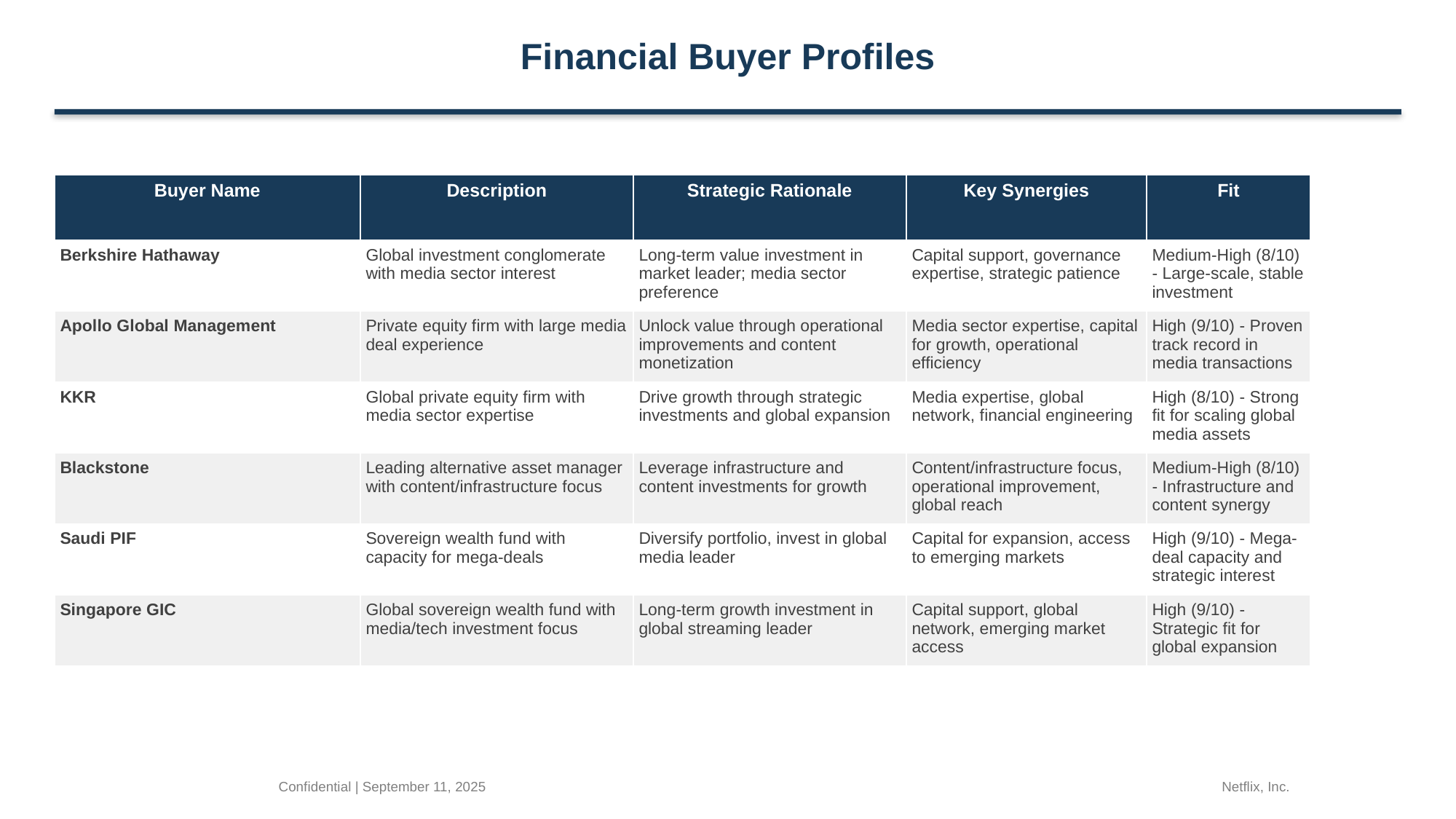

Financial Buyer Profiles

| Buyer Name | Description | Strategic Rationale | Key Synergies | Fit |
| --- | --- | --- | --- | --- |
| Berkshire Hathaway | Global investment conglomerate with media sector interest | Long-term value investment in market leader; media sector preference | Capital support, governance expertise, strategic patience | Medium-High (8/10) - Large-scale, stable investment |
| Apollo Global Management | Private equity firm with large media deal experience | Unlock value through operational improvements and content monetization | Media sector expertise, capital for growth, operational efficiency | High (9/10) - Proven track record in media transactions |
| KKR | Global private equity firm with media sector expertise | Drive growth through strategic investments and global expansion | Media expertise, global network, financial engineering | High (8/10) - Strong fit for scaling global media assets |
| Blackstone | Leading alternative asset manager with content/infrastructure focus | Leverage infrastructure and content investments for growth | Content/infrastructure focus, operational improvement, global reach | Medium-High (8/10) - Infrastructure and content synergy |
| Saudi PIF | Sovereign wealth fund with capacity for mega-deals | Diversify portfolio, invest in global media leader | Capital for expansion, access to emerging markets | High (9/10) - Mega-deal capacity and strategic interest |
| Singapore GIC | Global sovereign wealth fund with media/tech investment focus | Long-term growth investment in global streaming leader | Capital support, global network, emerging market access | High (9/10) - Strategic fit for global expansion |
Confidential | September 11, 2025
Netflix, Inc.